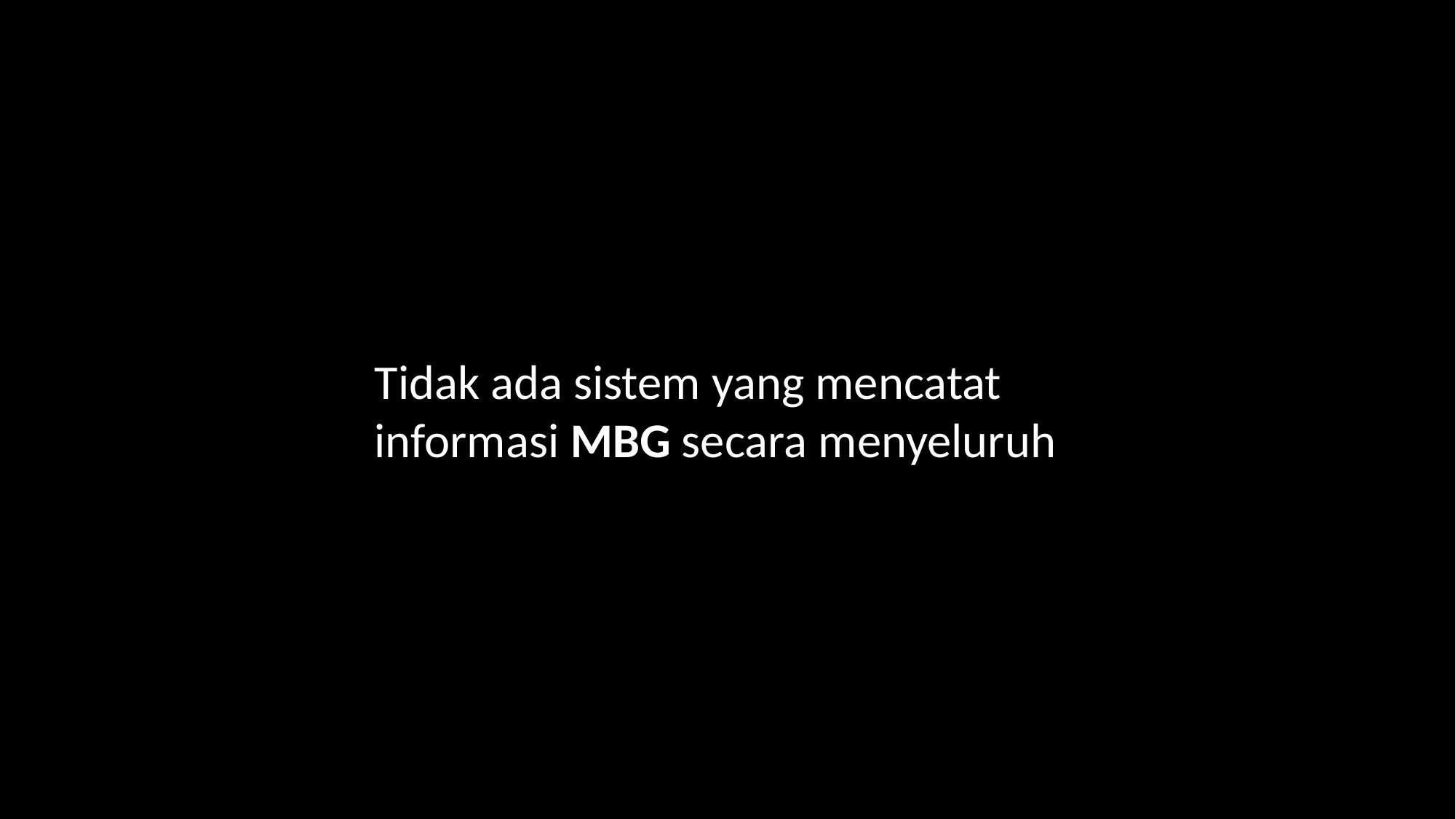

Tidak ada sistem yang mencatat informasi MBG secara menyeluruh